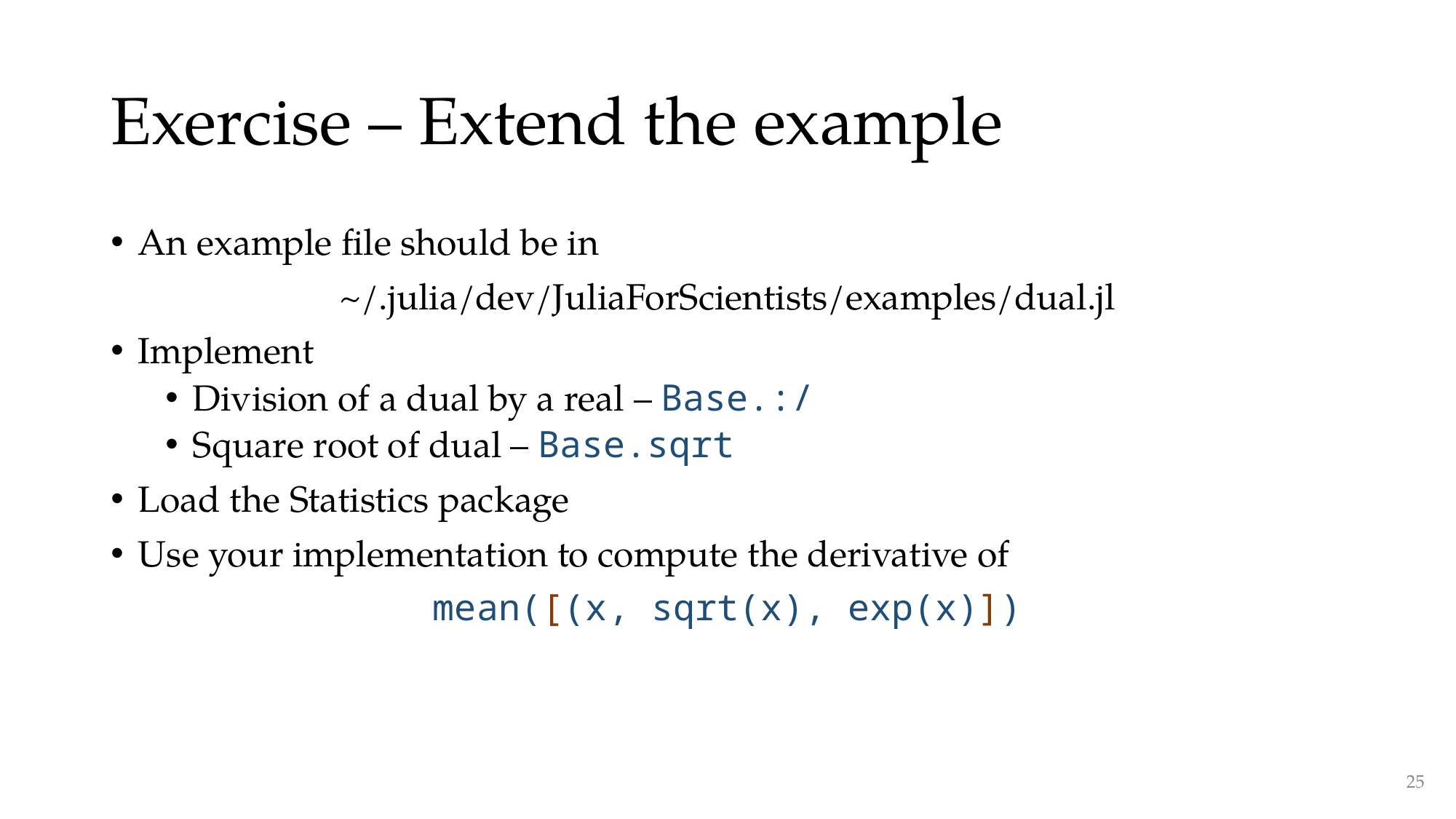

# Exercise – Extend the example
An example file should be in
~/.julia/dev/JuliaForScientists/examples/dual.jl
Implement
Division of a dual by a real – Base.:/
Square root of dual – Base.sqrt
Load the Statistics package
Use your implementation to compute the derivative of
mean([(x, sqrt(x), exp(x)])
25